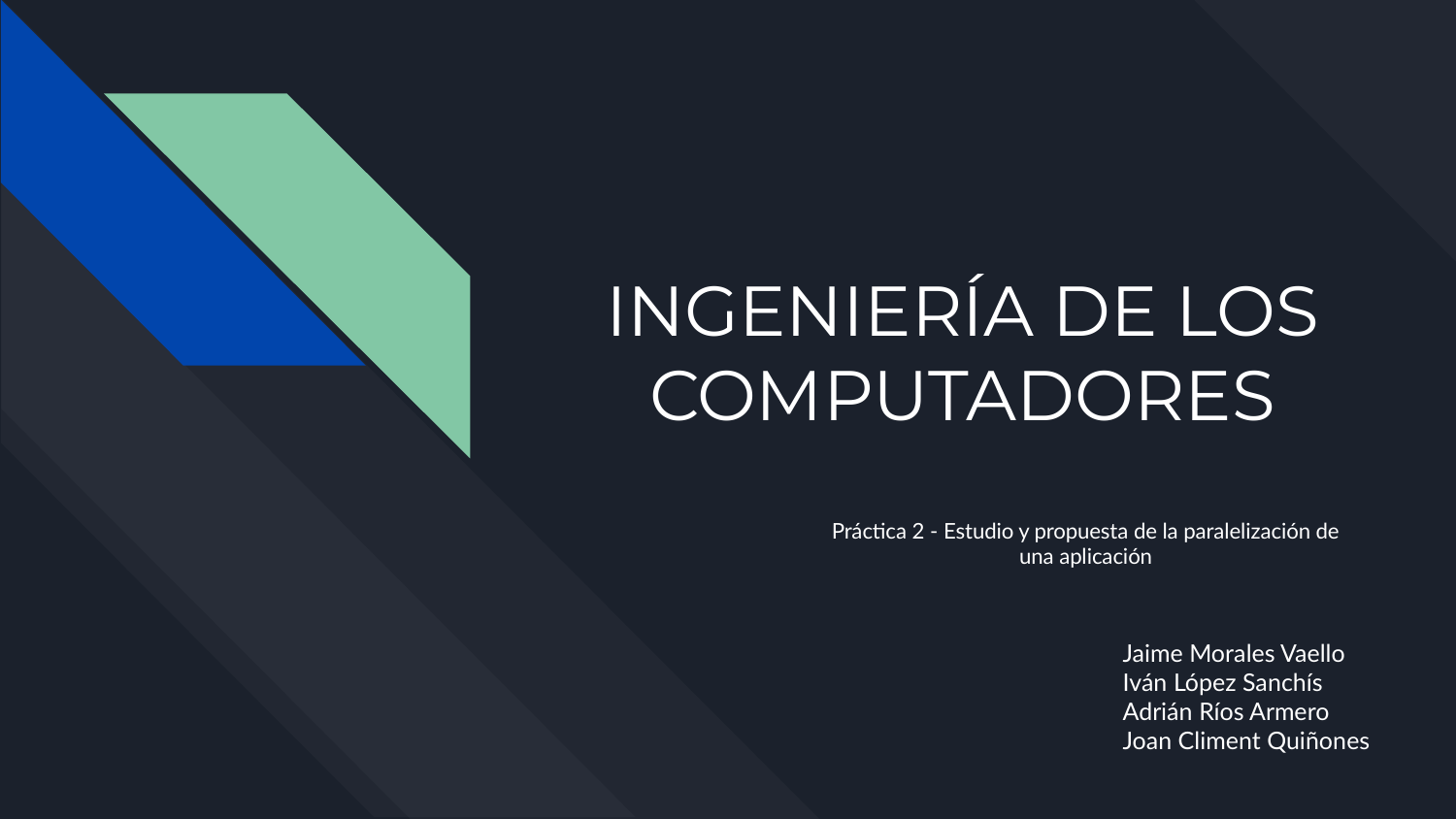

# INGENIERÍA DE LOS COMPUTADORES
Práctica 2 - Estudio y propuesta de la paralelización de una aplicación
Jaime Morales Vaello
Iván López Sanchís
Adrián Ríos Armero
Joan Climent Quiñones